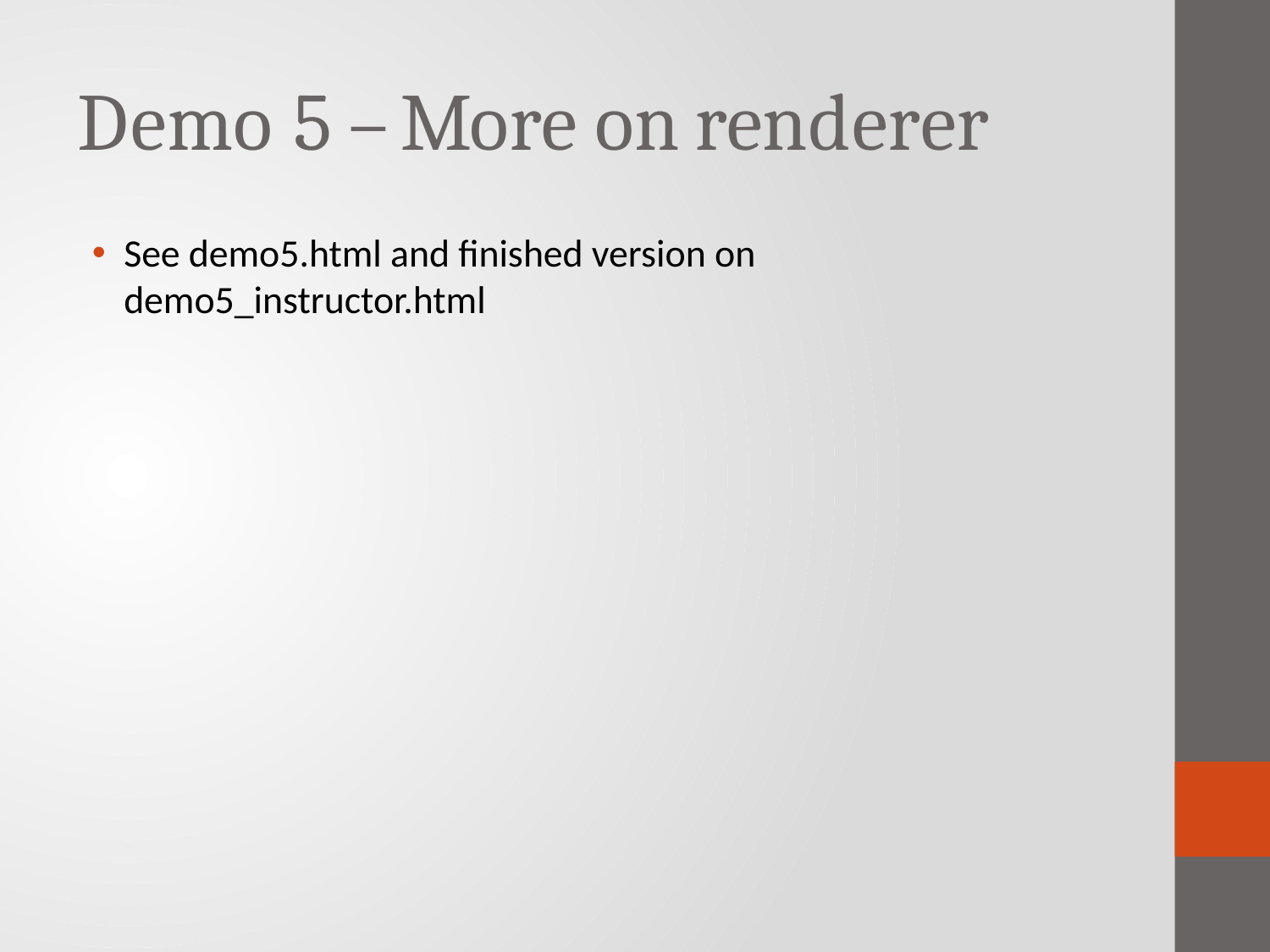

# Demo 5 – More on renderer
See demo5.html and finished version on demo5_instructor.html